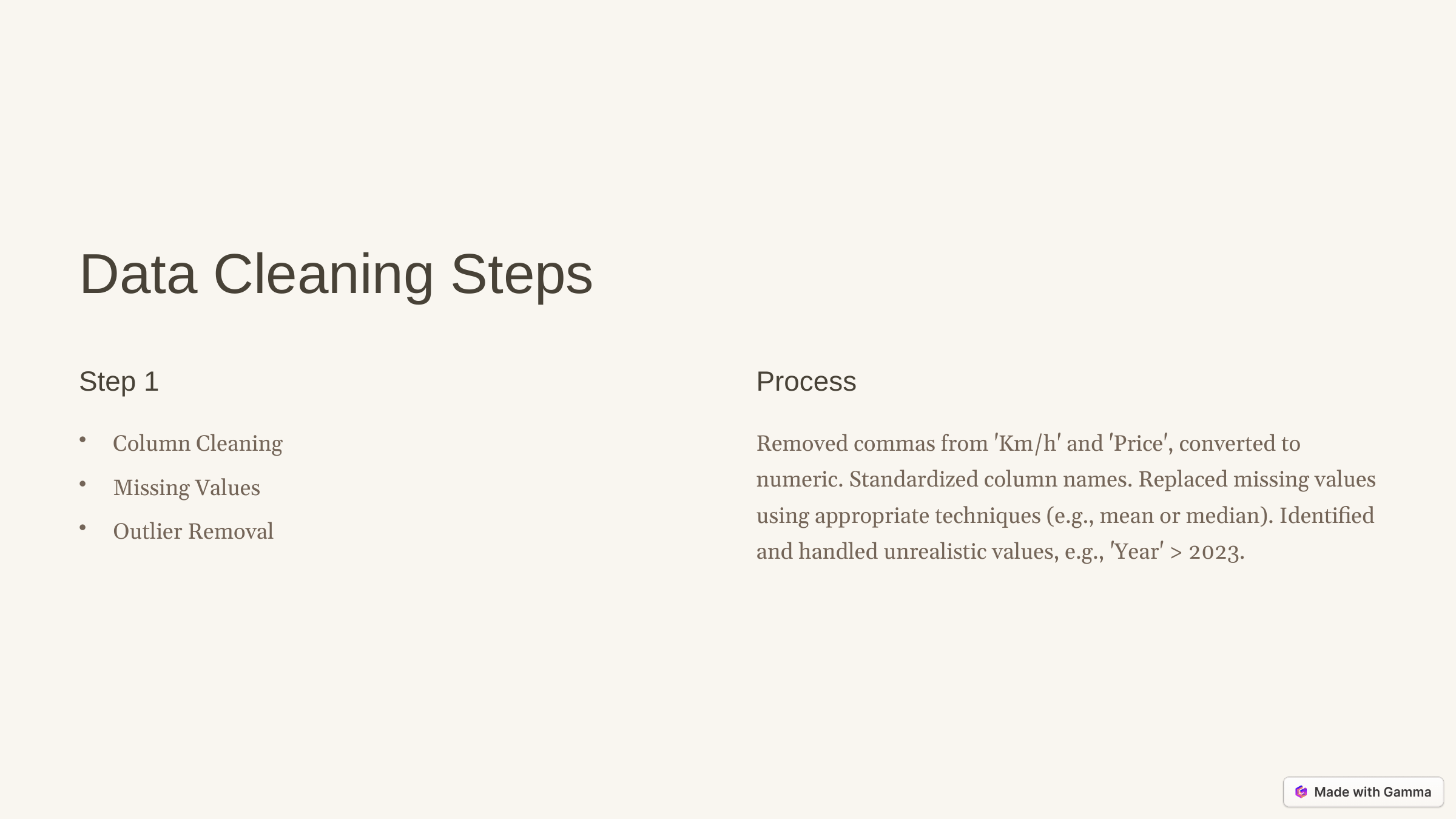

Data Cleaning Steps
Step 1
Process
Column Cleaning
Removed commas from 'Km/h' and 'Price', converted to numeric. Standardized column names. Replaced missing values using appropriate techniques (e.g., mean or median). Identified and handled unrealistic values, e.g., 'Year' > 2023.
Missing Values
Outlier Removal